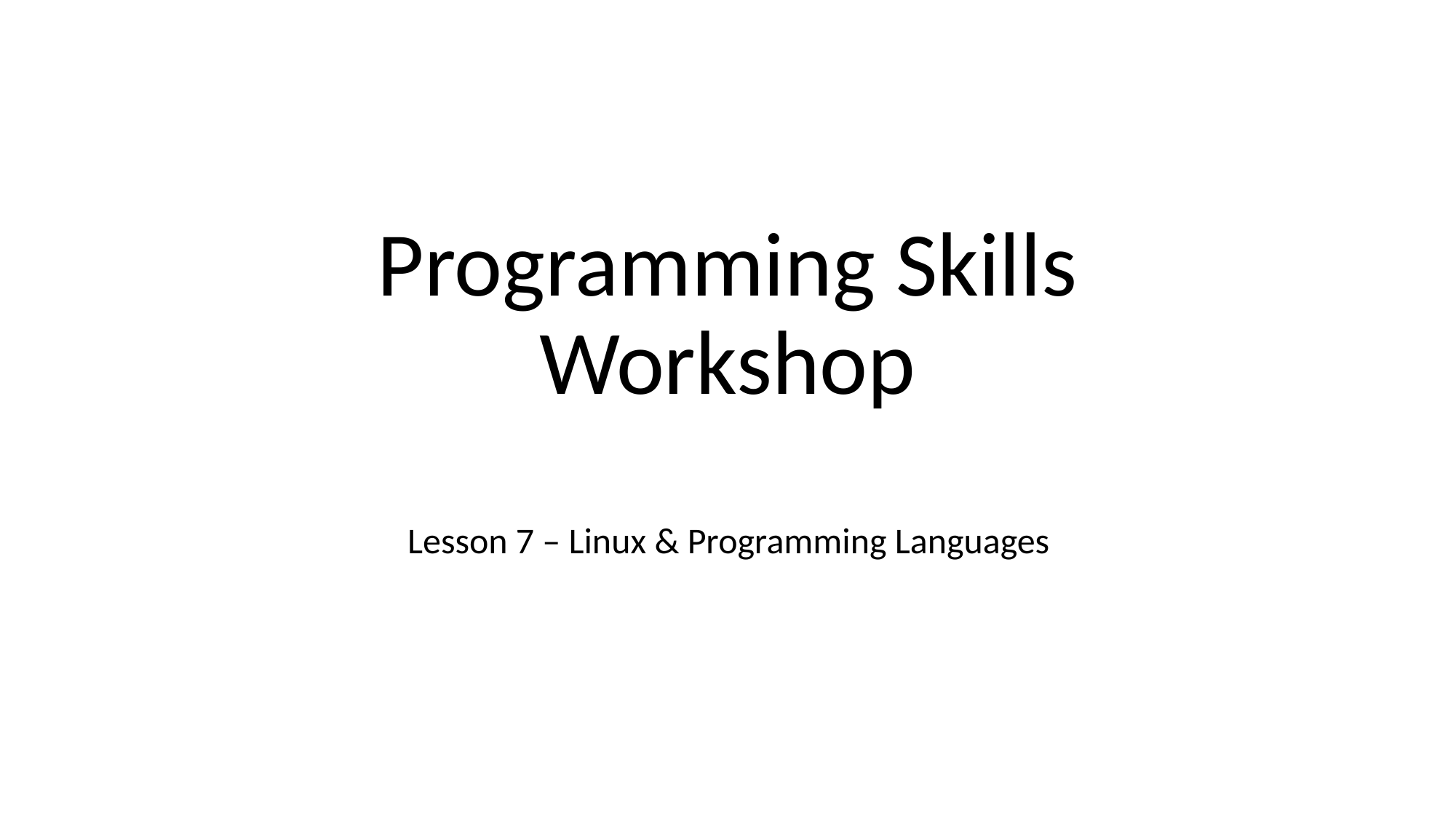

# Programming Skills Workshop
Lesson 7 – Linux & Programming Languages